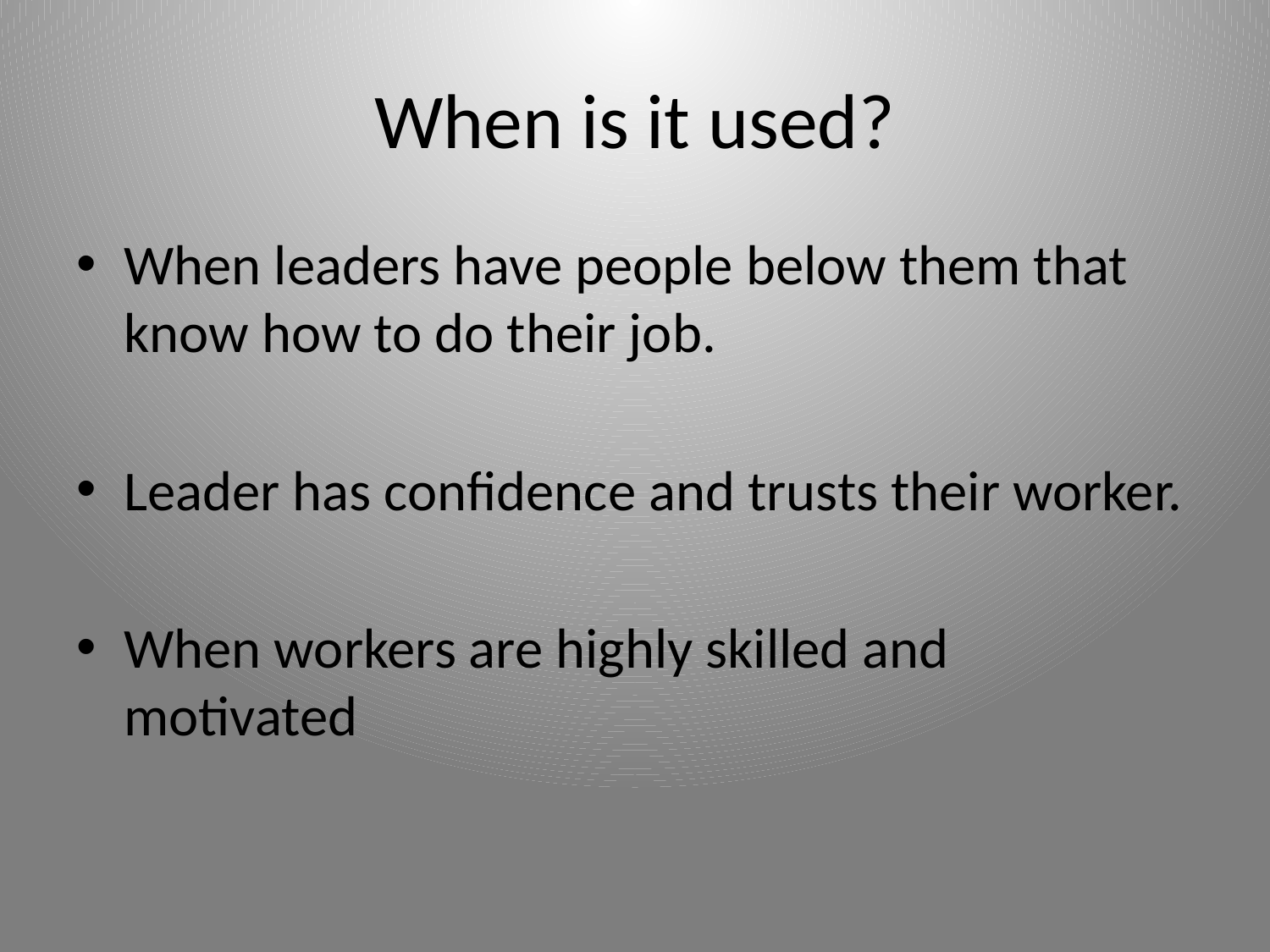

# When is it used?
When leaders have people below them that know how to do their job.

Leader has confidence and trusts their worker.

When workers are highly skilled and motivated